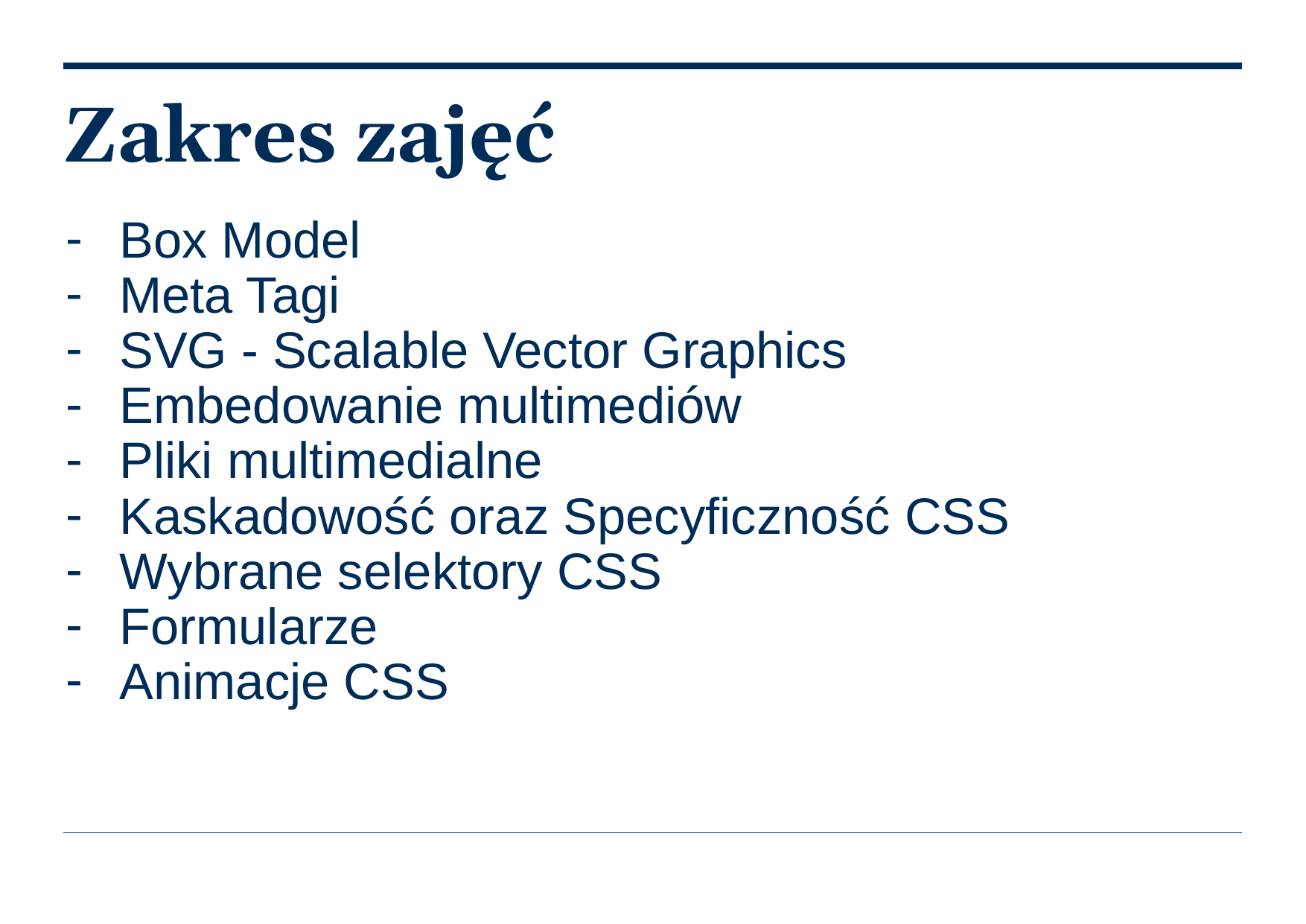

# Zakres zajęć
Box Model
Meta Tagi
SVG - Scalable Vector Graphics
Embedowanie multimediów
Pliki multimedialne
Kaskadowość oraz Specyficzność CSS
Wybrane selektory CSS
Formularze
Animacje CSS